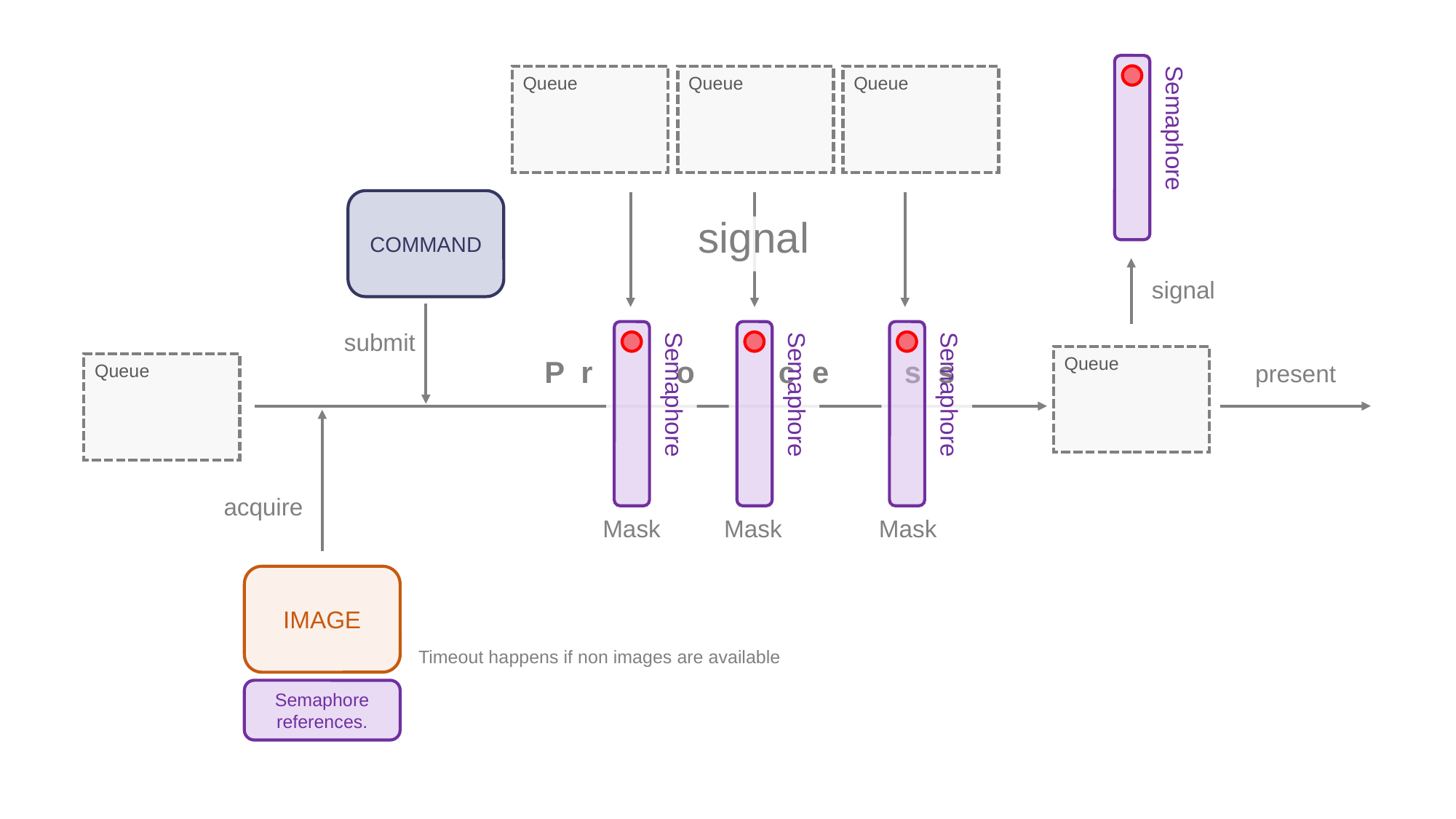

Semaphore
Queue
Queue
Queue
COMMAND
signal

signal

Semaphore

Semaphore

Semaphore
submit
Queue
P  r          o          c  e         s  s
present
Queue

acquire
Mask
Mask
Mask
IMAGE
Timeout happens if non images are available
Semaphore references.